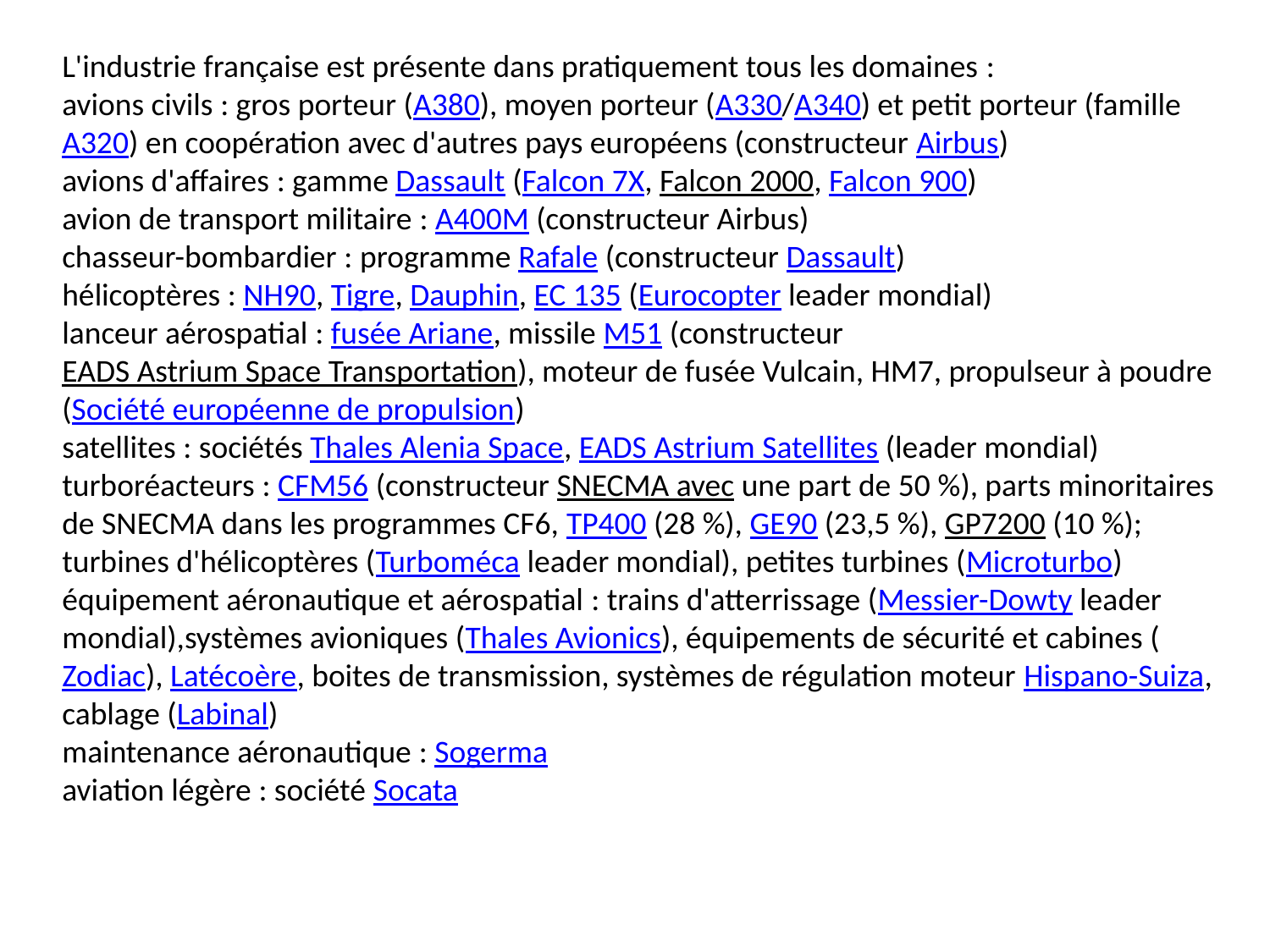

L'industrie française est présente dans pratiquement tous les domaines :
avions civils : gros porteur (A380), moyen porteur (A330/A340) et petit porteur (famille A320) en coopération avec d'autres pays européens (constructeur Airbus)
avions d'affaires : gamme Dassault (Falcon 7X, Falcon 2000, Falcon 900)
avion de transport militaire : A400M (constructeur Airbus)
chasseur-bombardier : programme Rafale (constructeur Dassault)
hélicoptères : NH90, Tigre, Dauphin, EC 135 (Eurocopter leader mondial)
lanceur aérospatial : fusée Ariane, missile M51 (constructeur EADS Astrium Space Transportation), moteur de fusée Vulcain, HM7, propulseur à poudre (Société européenne de propulsion)
satellites : sociétés Thales Alenia Space, EADS Astrium Satellites (leader mondial)
turboréacteurs : CFM56 (constructeur SNECMA avec une part de 50 %), parts minoritaires de SNECMA dans les programmes CF6, TP400 (28 %), GE90 (23,5 %), GP7200 (10 %); turbines d'hélicoptères (Turboméca leader mondial), petites turbines (Microturbo)
équipement aéronautique et aérospatial : trains d'atterrissage (Messier-Dowty leader mondial),systèmes avioniques (Thales Avionics), équipements de sécurité et cabines (Zodiac), Latécoère, boites de transmission, systèmes de régulation moteur Hispano-Suiza, cablage (Labinal)
maintenance aéronautique : Sogerma
aviation légère : société Socata